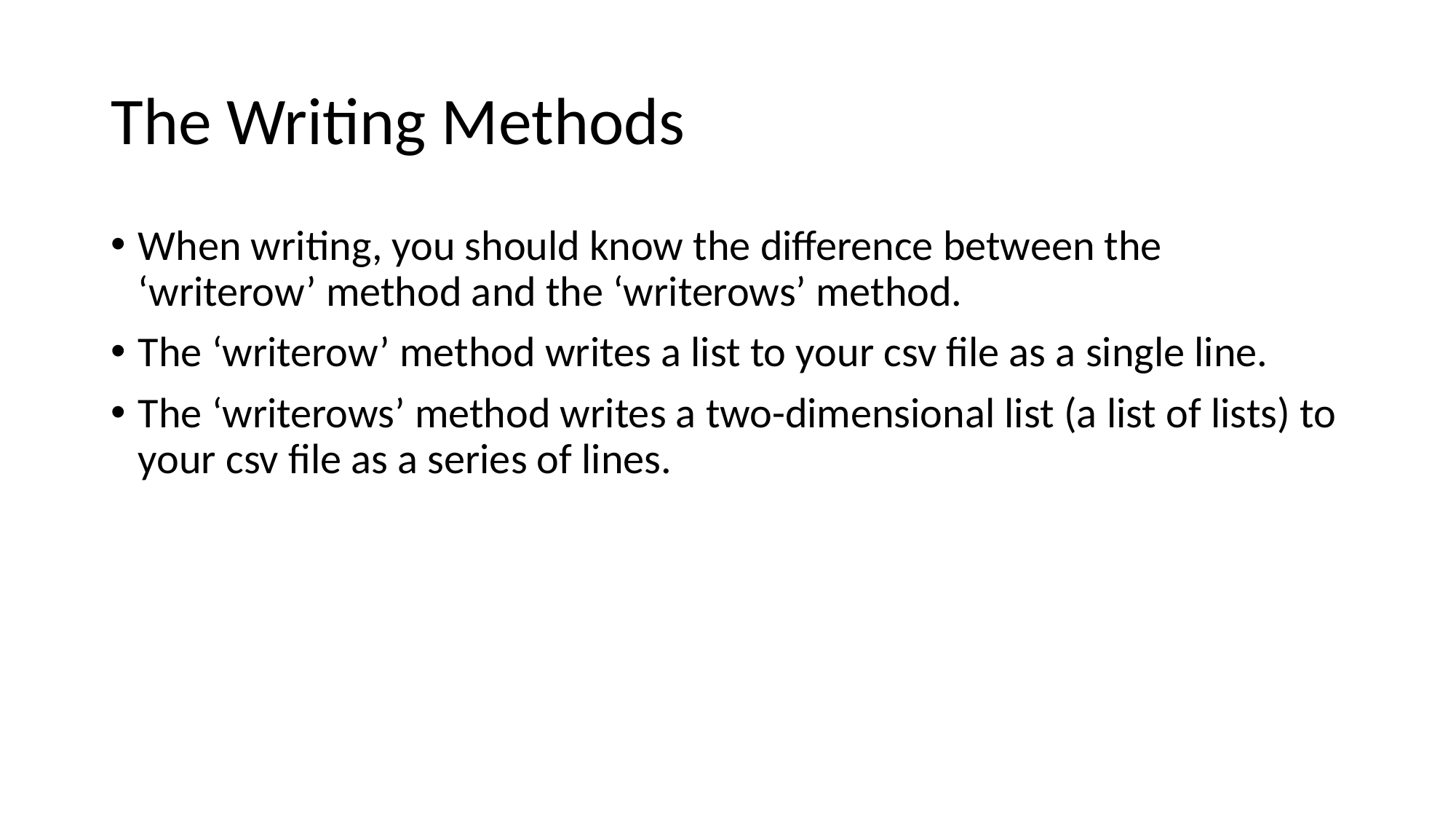

# The Writing Methods
When writing, you should know the difference between the ‘writerow’ method and the ‘writerows’ method.
The ‘writerow’ method writes a list to your csv file as a single line.
The ‘writerows’ method writes a two-dimensional list (a list of lists) to your csv file as a series of lines.